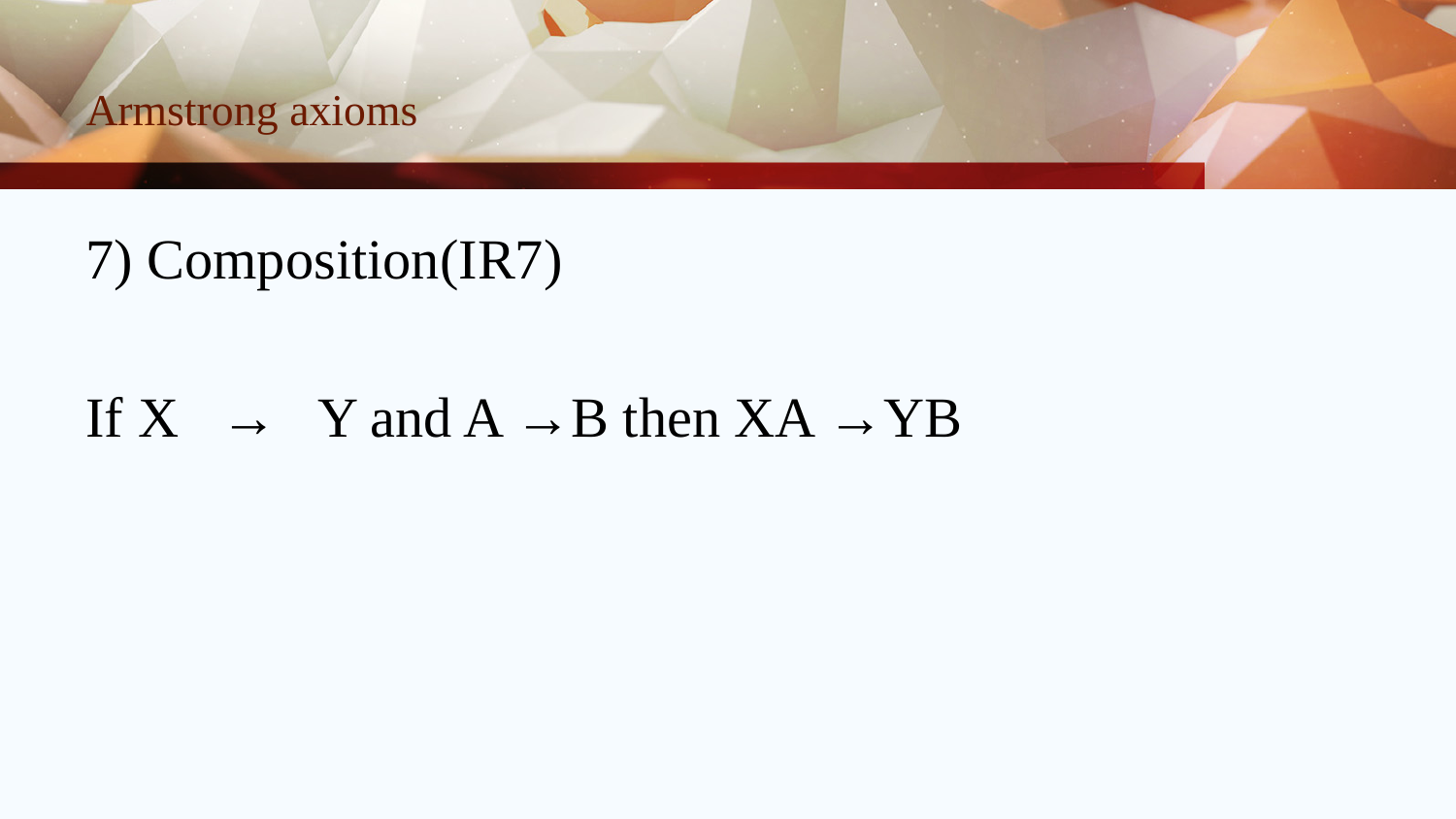

# Armstrong axioms
7) Composition(IR7)

If X   →   Y and A →B then XA →YB